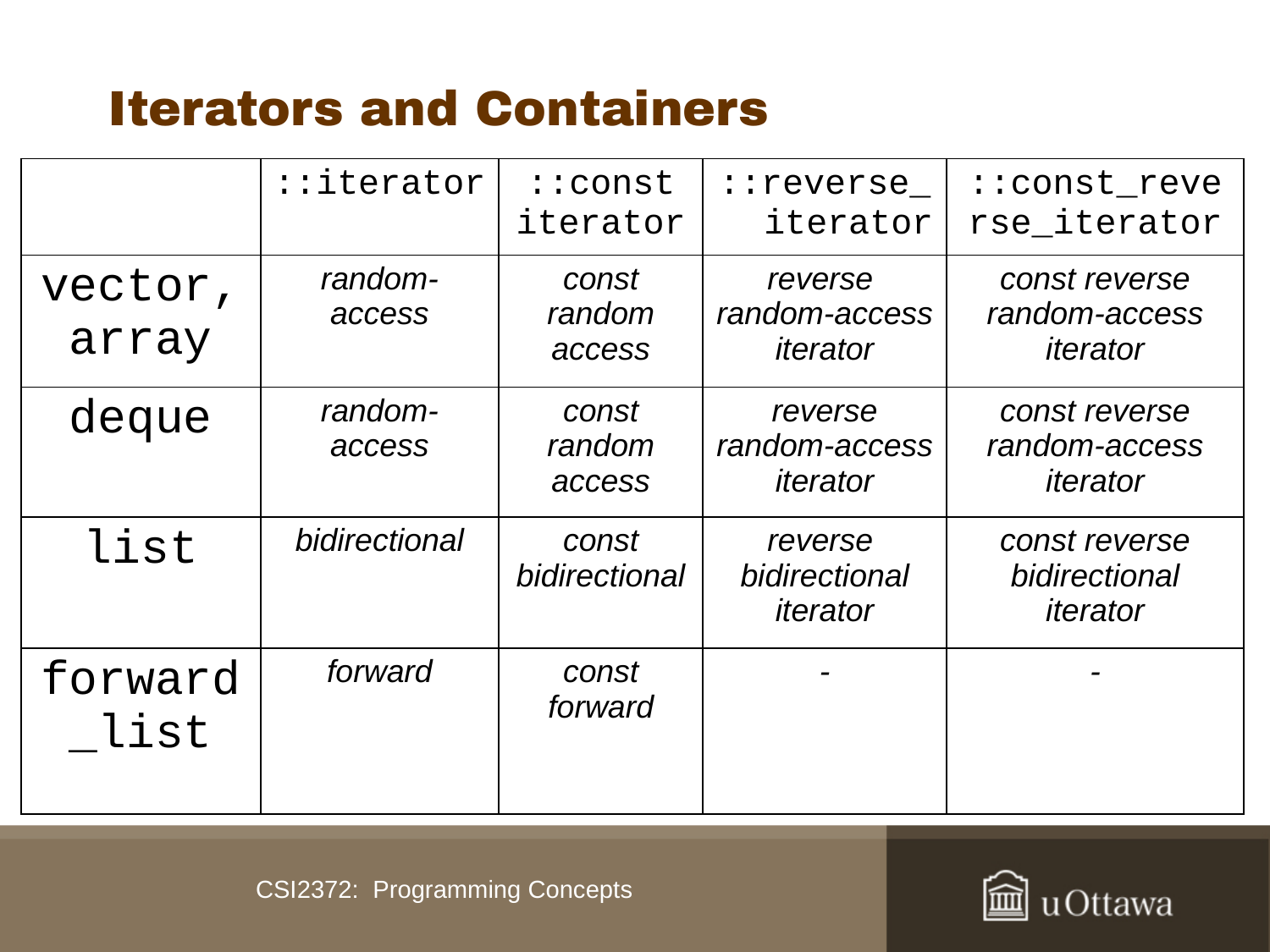

# Iterators and Containers
|  | ::iterator | ::const iterator | ::reverse\_iterator | ::const\_reverse\_iterator |
| --- | --- | --- | --- | --- |
| vector, array | random-access | const random access | reverse random-access iterator | const reverse random-access iterator |
| deque | random-access | const random access | reverse random-access iterator | const reverse random-access iterator |
| list | bidirectional | const bidirectional | reverse bidirectional iterator | const reverse bidirectional iterator |
| forward \_list | forward | const forward | - | - |
CSI2372:  Programming Concepts